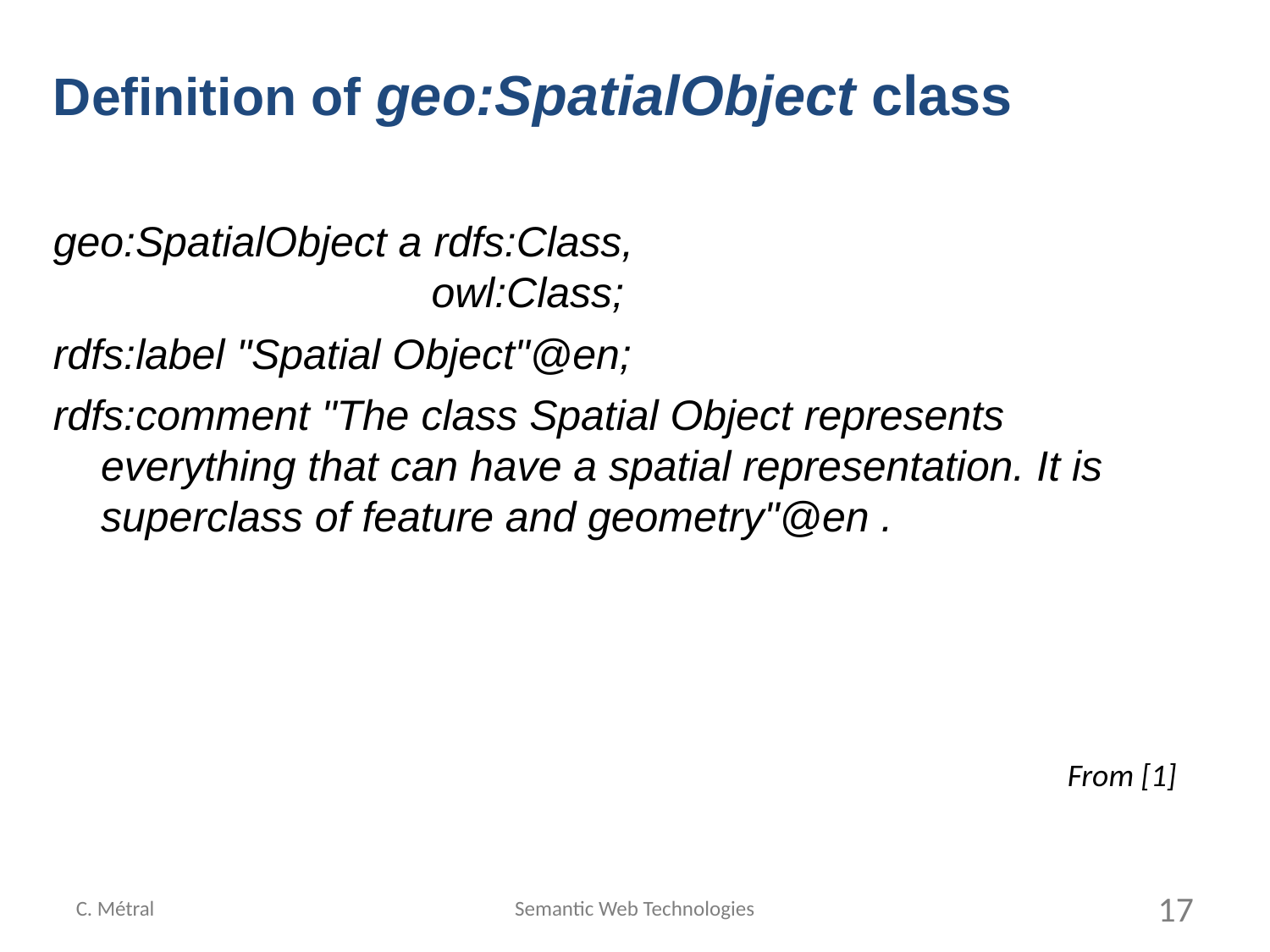

Definition of geo:SpatialObject class

geo:SpatialObject a rdfs:Class,
                            owl:Class;
rdfs:label "Spatial Object"@en;
rdfs:comment "The class Spatial Object represents everything that can have a spatial representation. It is superclass of feature and geometry"@en .
From [1]
C. Métral
Semantic Web Technologies
17